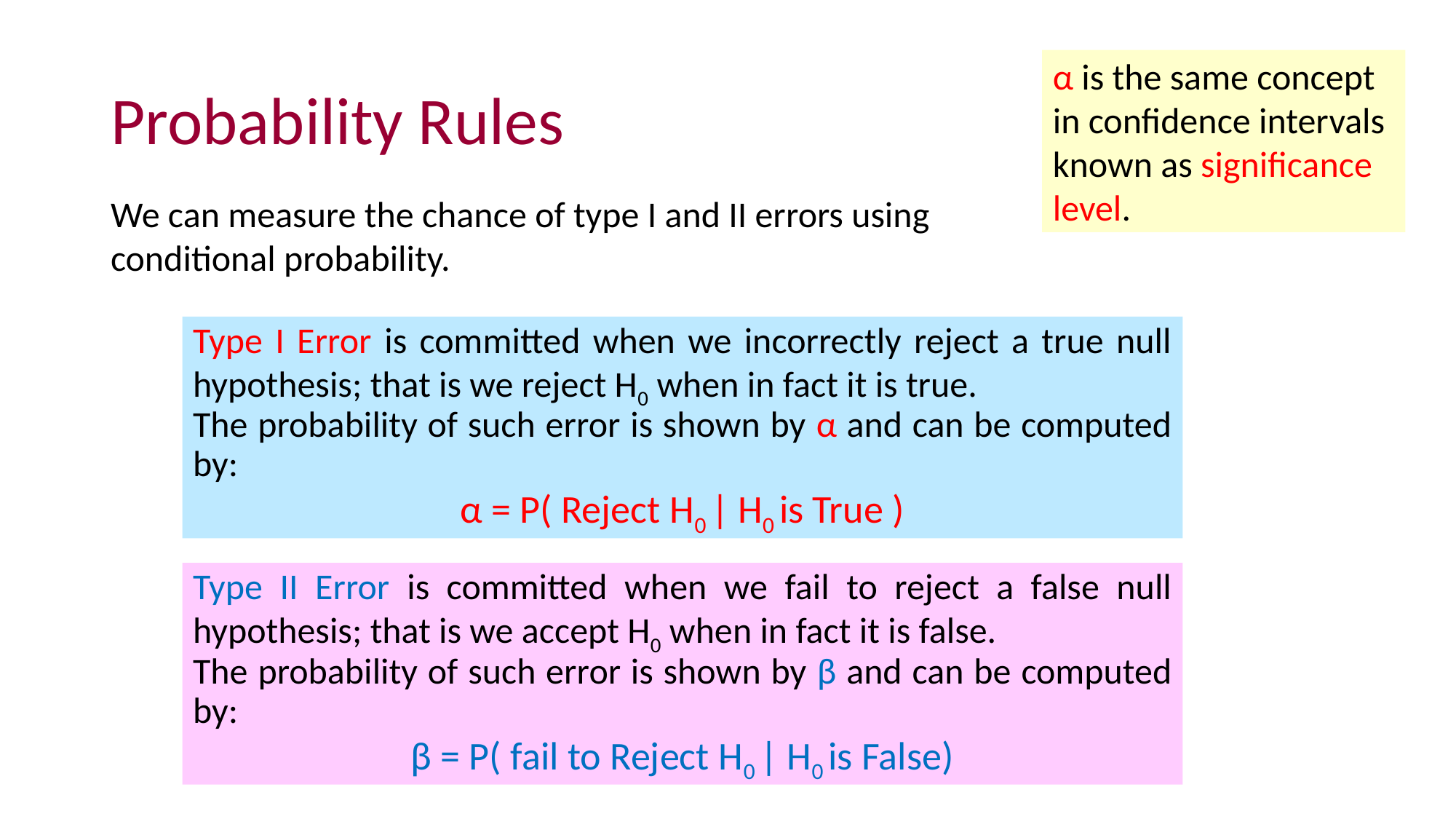

# Probability Rules
α is the same concept in confidence intervals known as significance level.
We can measure the chance of type I and II errors using conditional probability.
Type I Error is committed when we incorrectly reject a true null hypothesis; that is we reject H0 when in fact it is true.
The probability of such error is shown by α and can be computed by:
α = P( Reject H0 | H0 is True )
Type II Error is committed when we fail to reject a false null hypothesis; that is we accept H0 when in fact it is false.
The probability of such error is shown by β and can be computed by:
β = P( fail to Reject H0 | H0 is False)